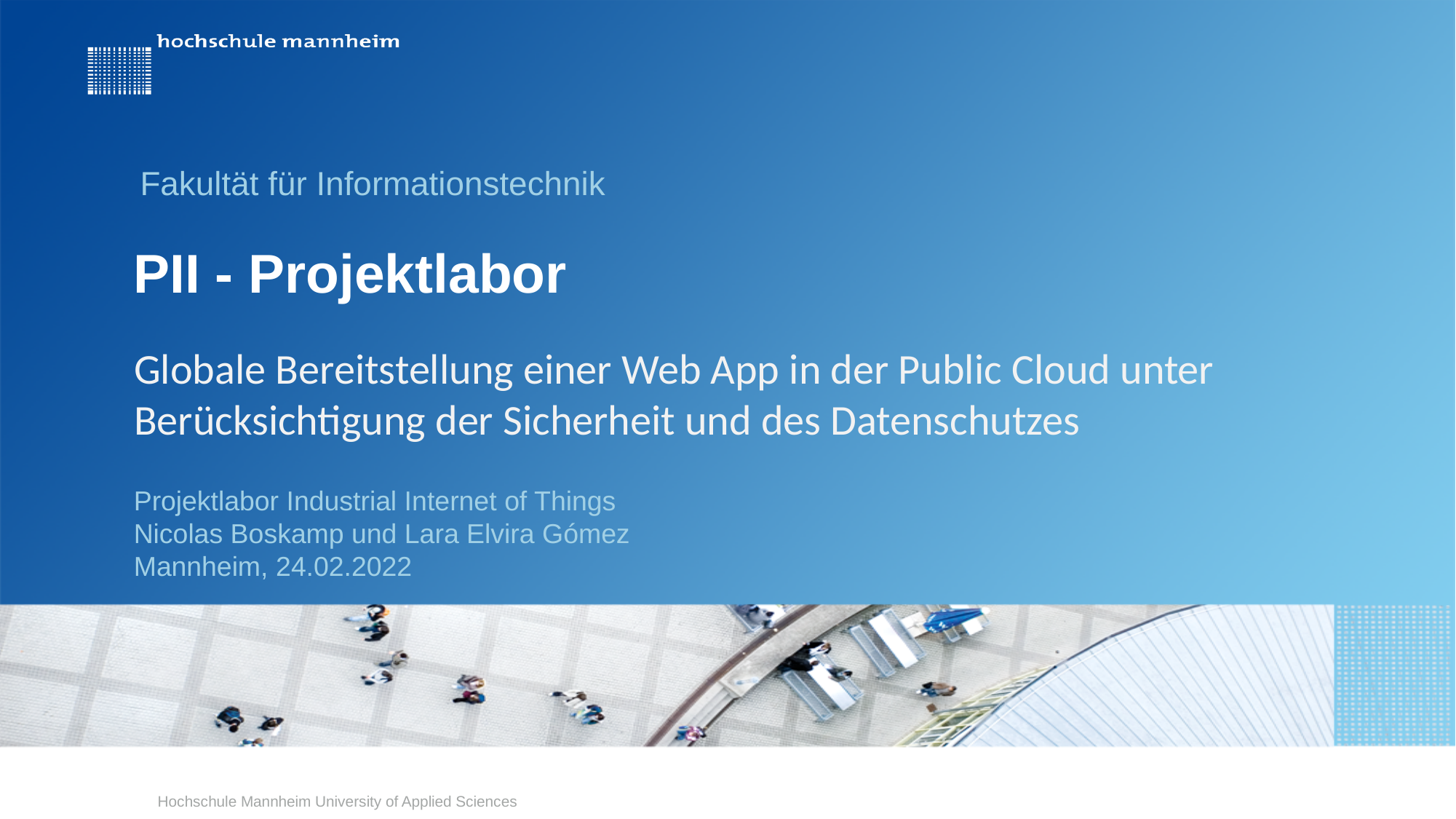

Fakultät für Informationstechnik
PII - Projektlabor
Globale Bereitstellung einer Web App in der Public Cloud unter
Berücksichtigung der Sicherheit und des Datenschutzes
Projektlabor Industrial Internet of Things
Nicolas Boskamp und Lara Elvira Gómez
Mannheim, 24.02.2022